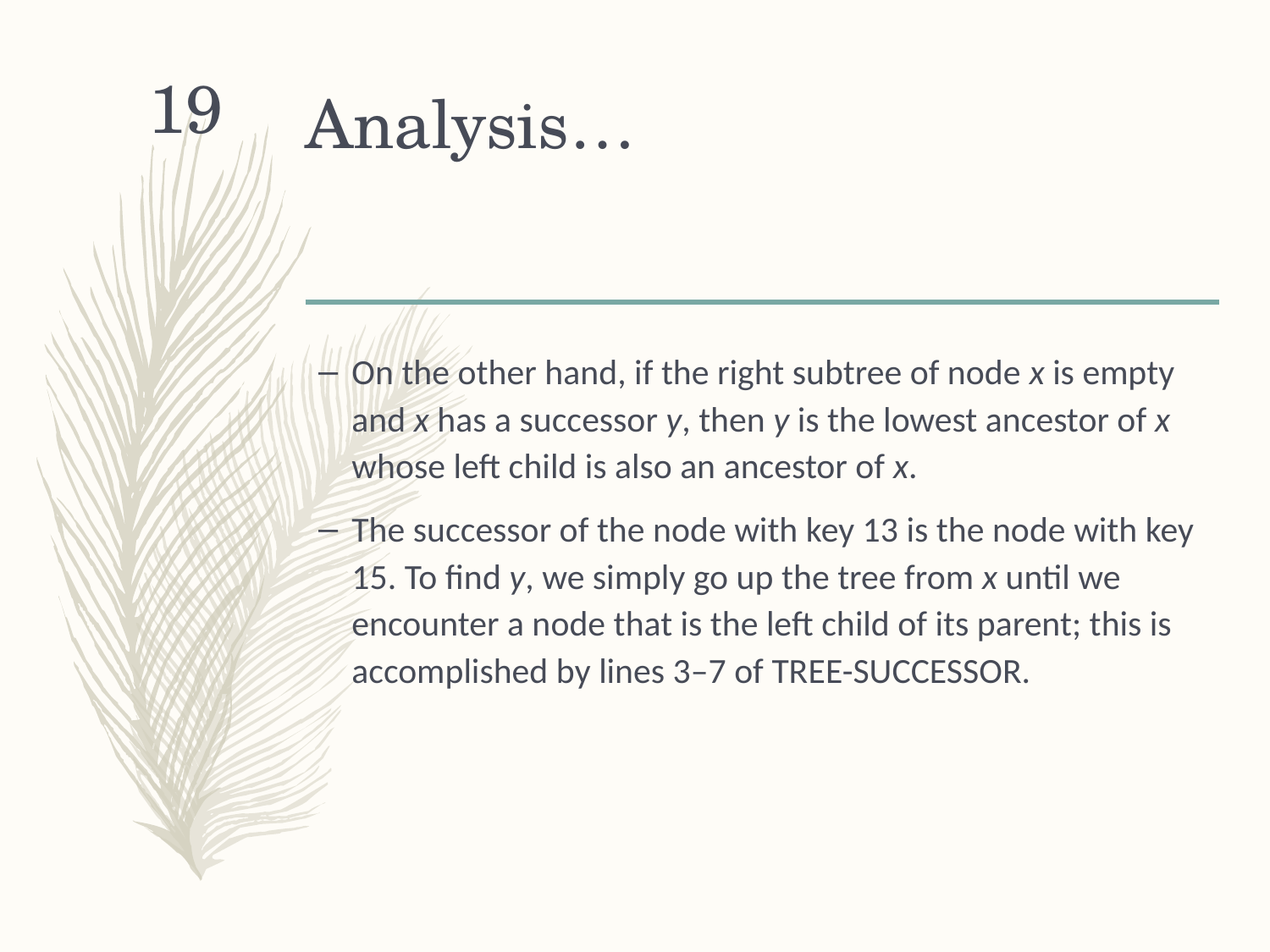

# Analysis…
19
On the other hand, if the right subtree of node x is empty and x has a successor y, then y is the lowest ancestor of x whose left child is also an ancestor of x.
The successor of the node with key 13 is the node with key 15. To find y, we simply go up the tree from x until we encounter a node that is the left child of its parent; this is accomplished by lines 3–7 of TREE-SUCCESSOR.